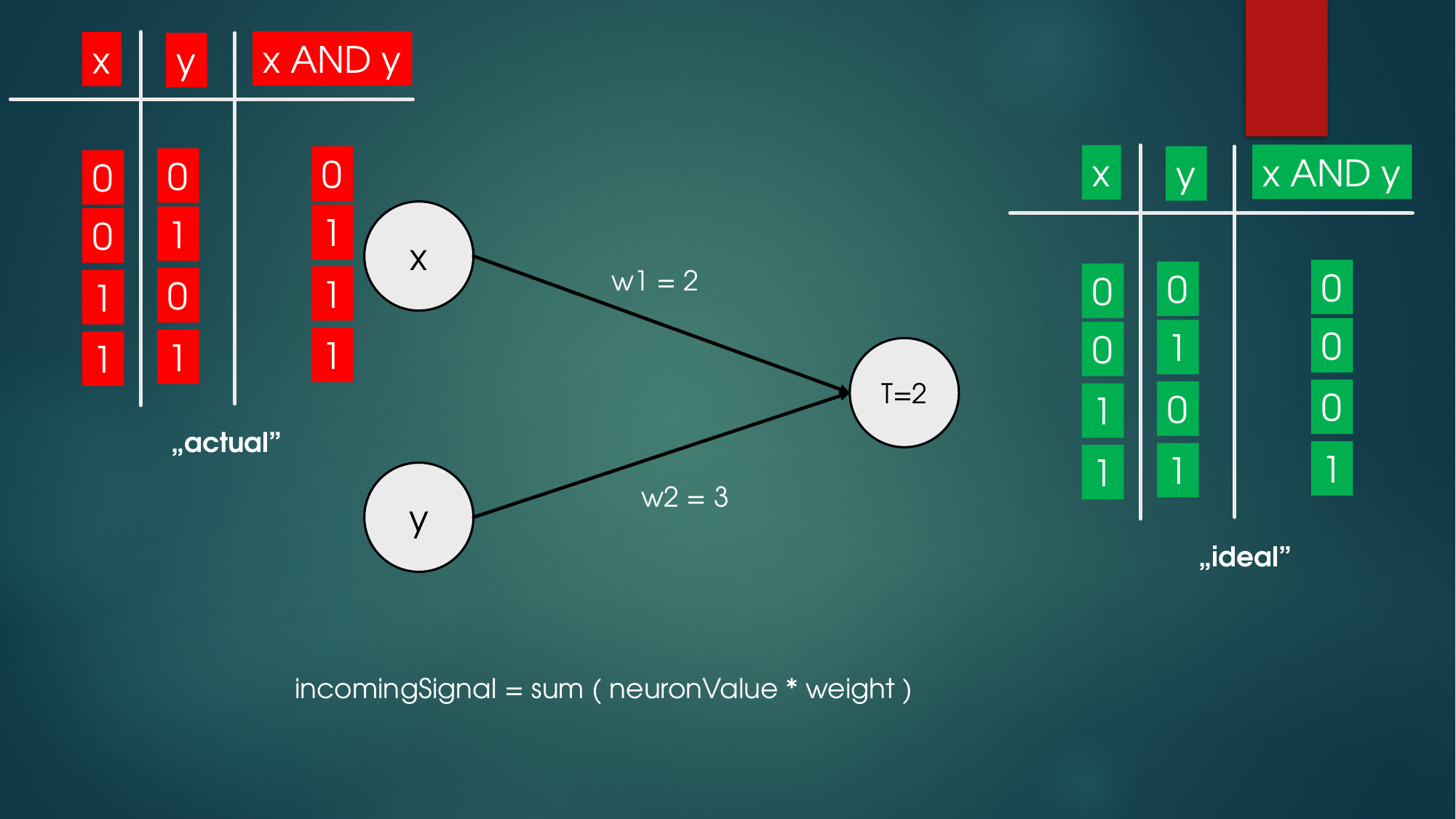

x AND y
x
y
x AND y
x
y
0
0
0
x
1
1
0
w1 = 2
0
0
0
1
0
1
0
1
0
1
1
1
T=2
0
0
1
„actual”
1
1
1
y
w2 = 3
„ideal”
incomingSignal = sum ( neuronValue * weight )